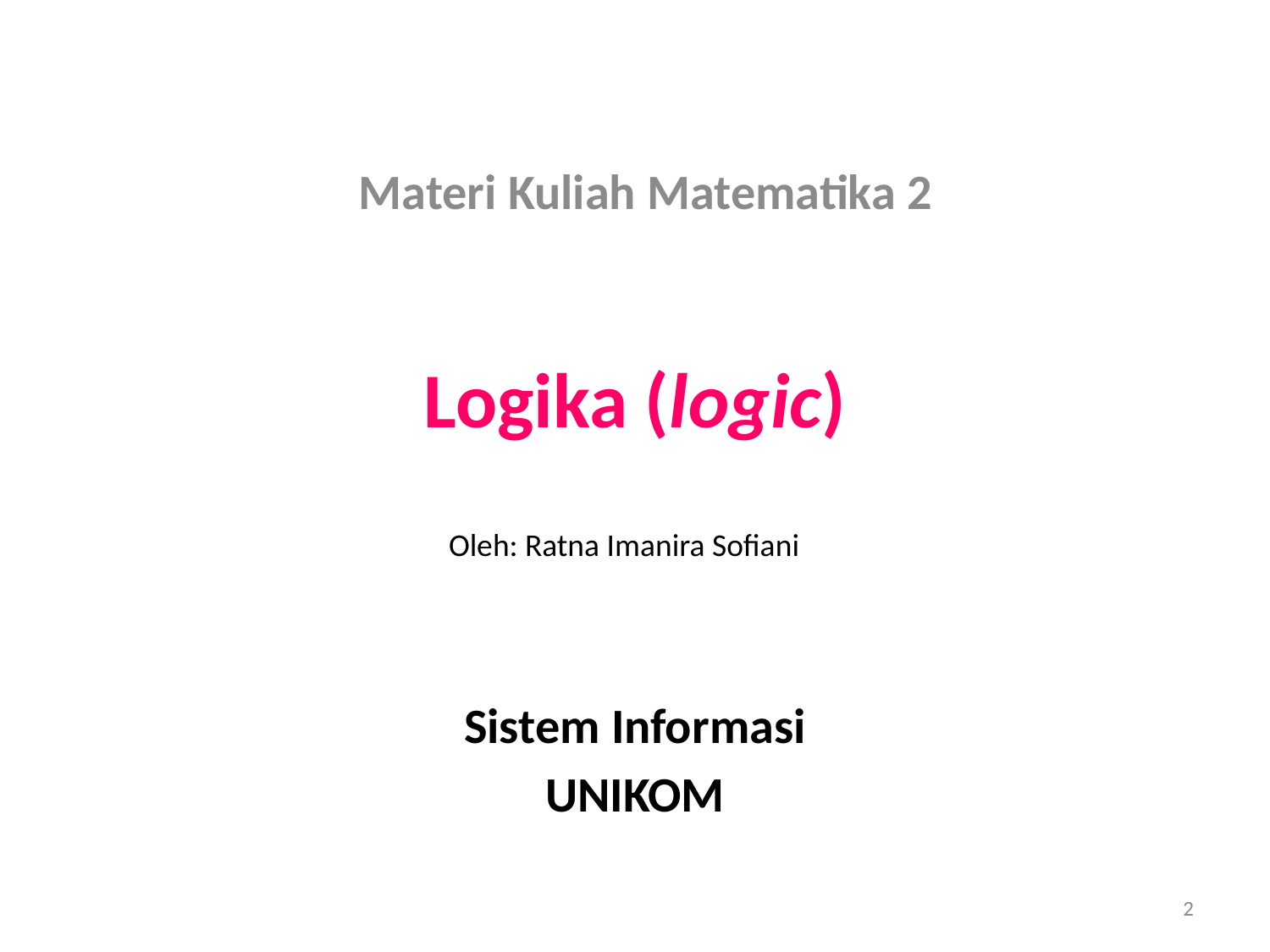

Materi Kuliah Matematika 2
# Logika (logic)
Oleh: Ratna Imanira Sofiani
Sistem Informasi
UNIKOM
2